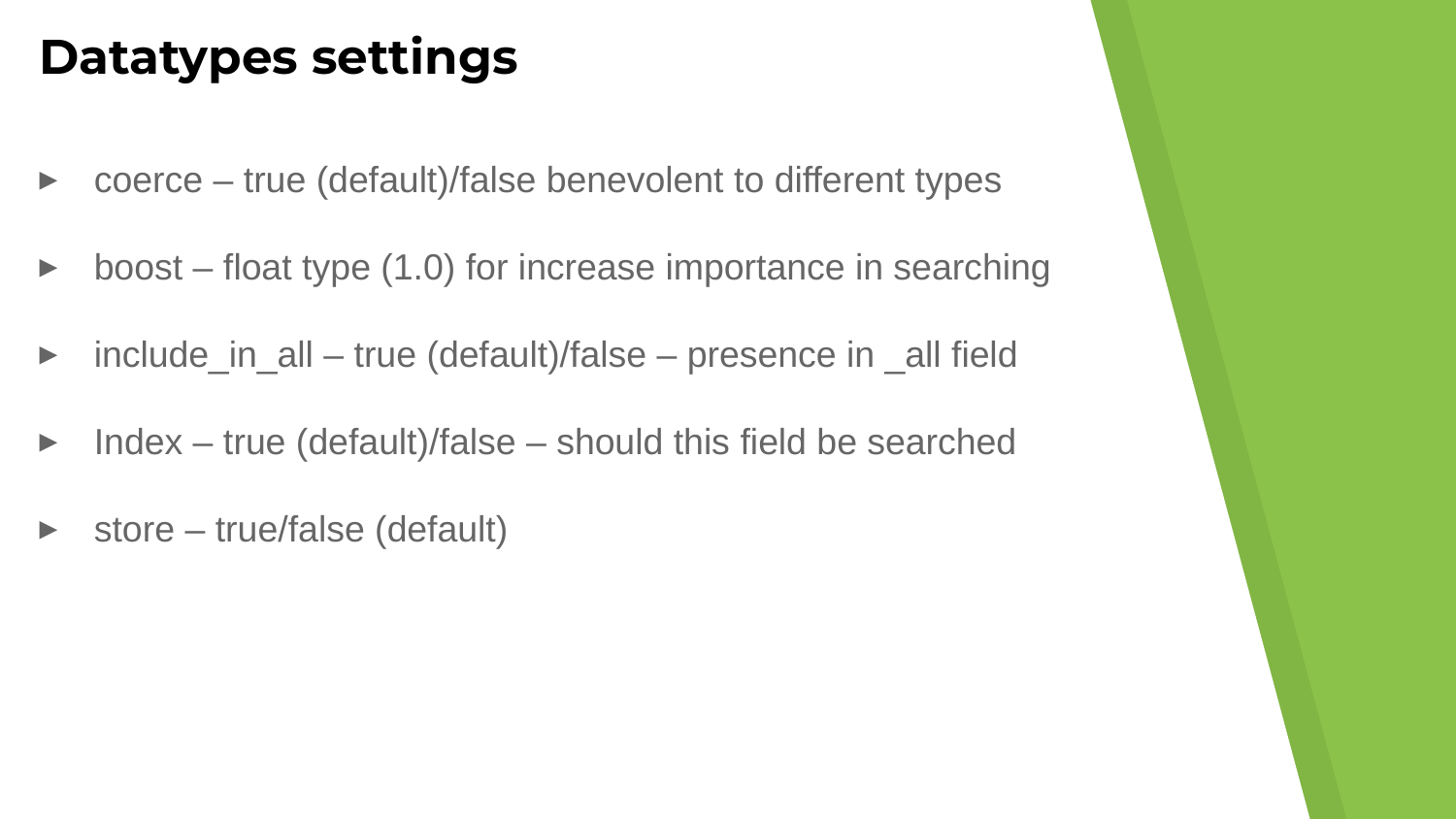

# Datatypes settings
coerce – true (default)/false benevolent to different types
boost – float type (1.0) for increase importance in searching
include_in_all – true (default)/false – presence in _all field
Index – true (default)/false – should this field be searched
store – true/false (default)